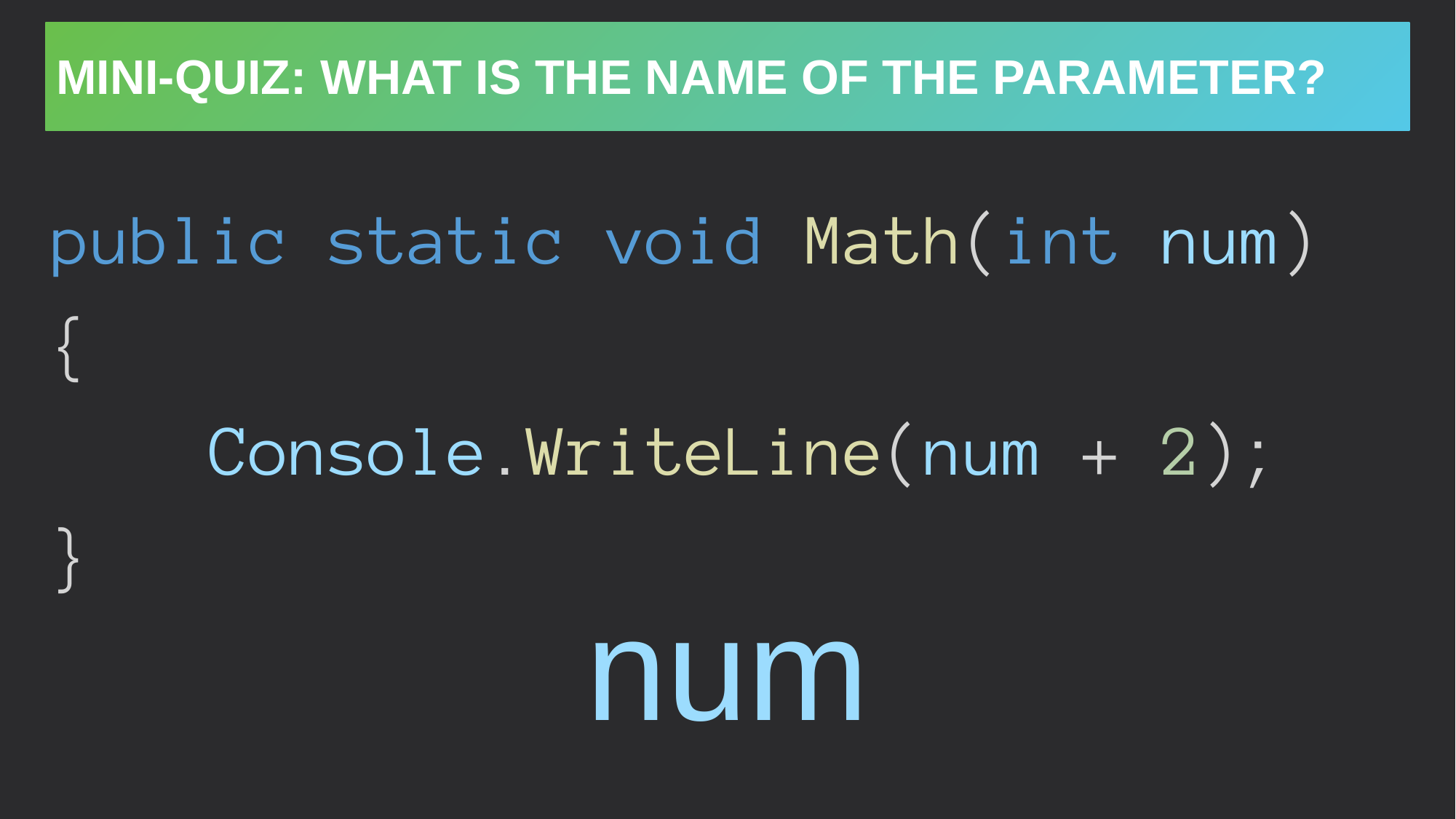

# Mini-Quiz: What is the name of the parameter?
public static void Math(int num)
{
    Console.WriteLine(num + 2);
}
num